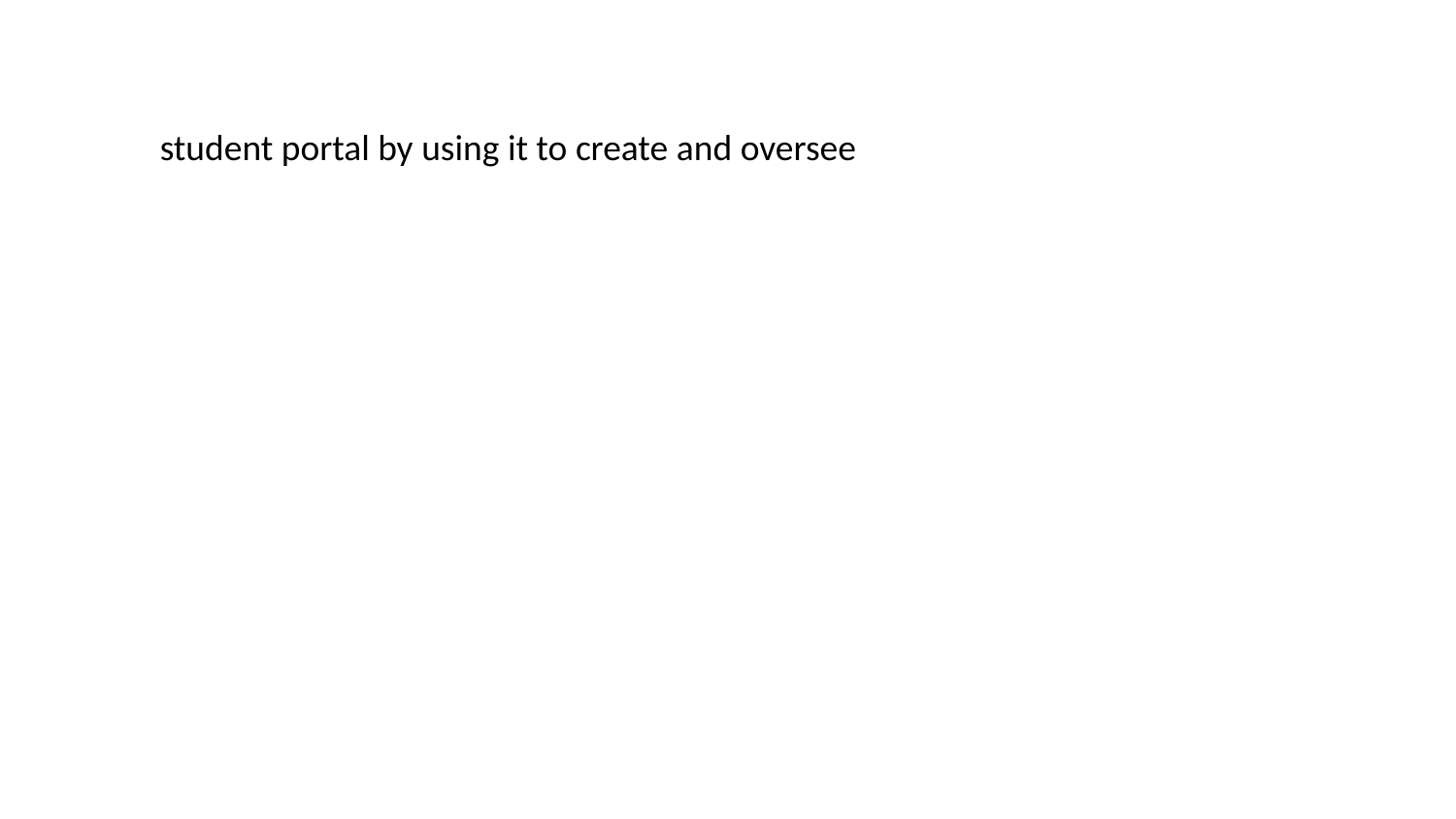

student portal by using it to create and oversee